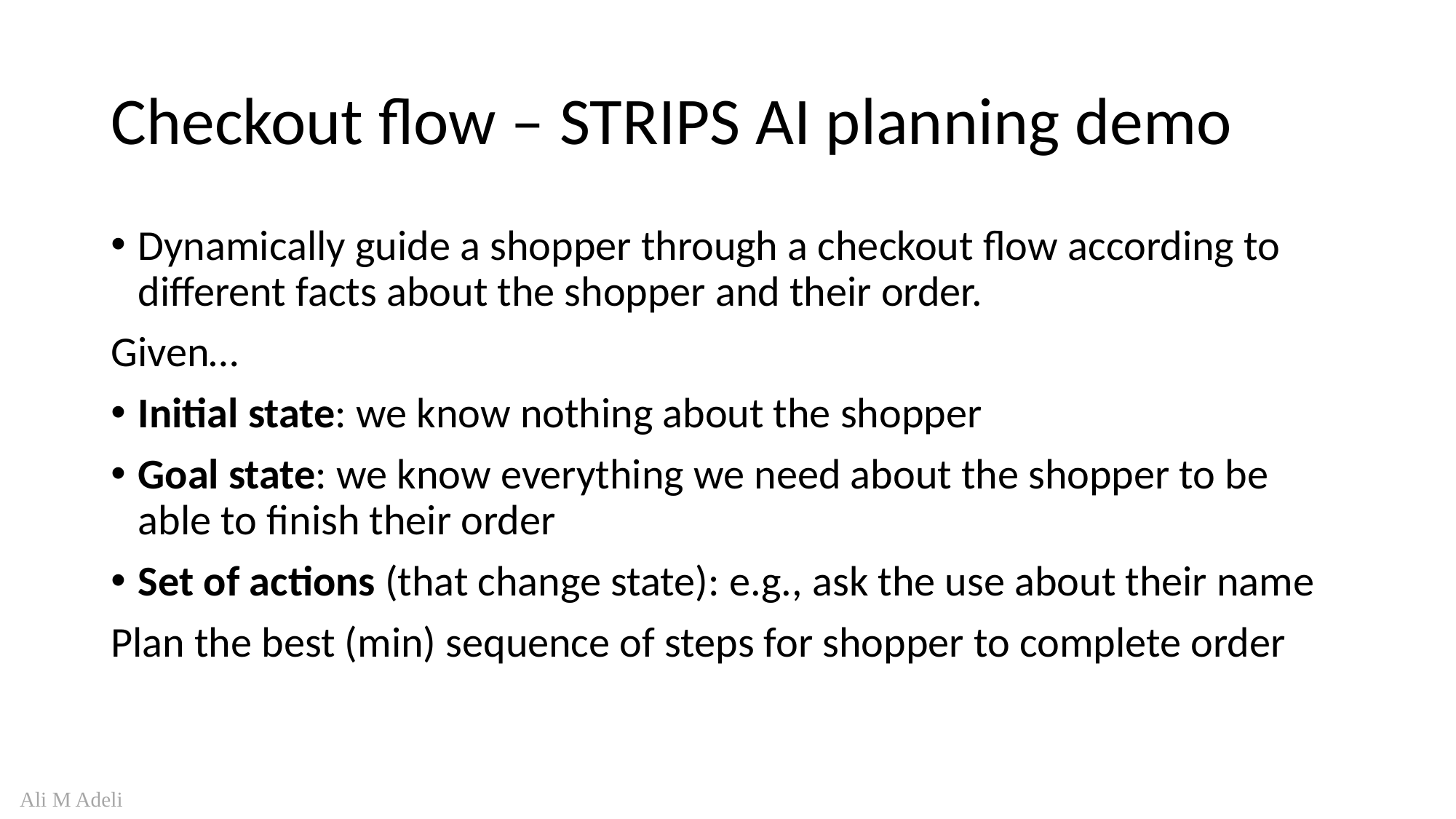

# Checkout flow – STRIPS AI planning demo
Dynamically guide a shopper through a checkout flow according to different facts about the shopper and their order.
Given…
Initial state: we know nothing about the shopper
Goal state: we know everything we need about the shopper to be able to finish their order
Set of actions (that change state): e.g., ask the use about their name
Plan the best (min) sequence of steps for shopper to complete order